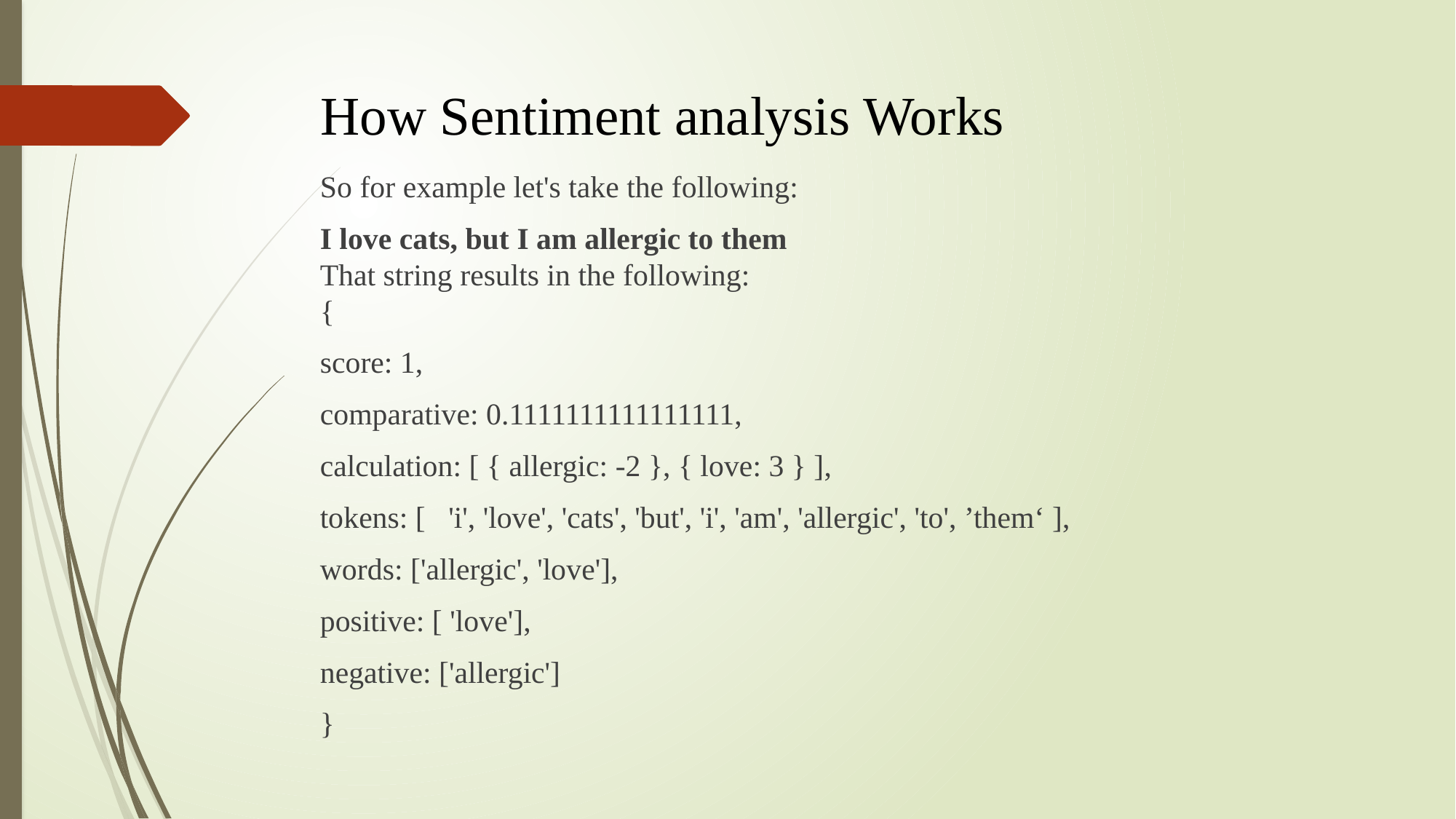

# How Sentiment analysis Works
So for example let's take the following:
I love cats, but I am allergic to them
That string results in the following:
{
score: 1,
comparative: 0.1111111111111111,
calculation: [ { allergic: -2 }, { love: 3 } ],
tokens: [   'i', 'love', 'cats', 'but', 'i', 'am', 'allergic', 'to', ’them‘ ],
words: ['allergic', 'love'],
positive: [ 'love'],
negative: ['allergic']
}